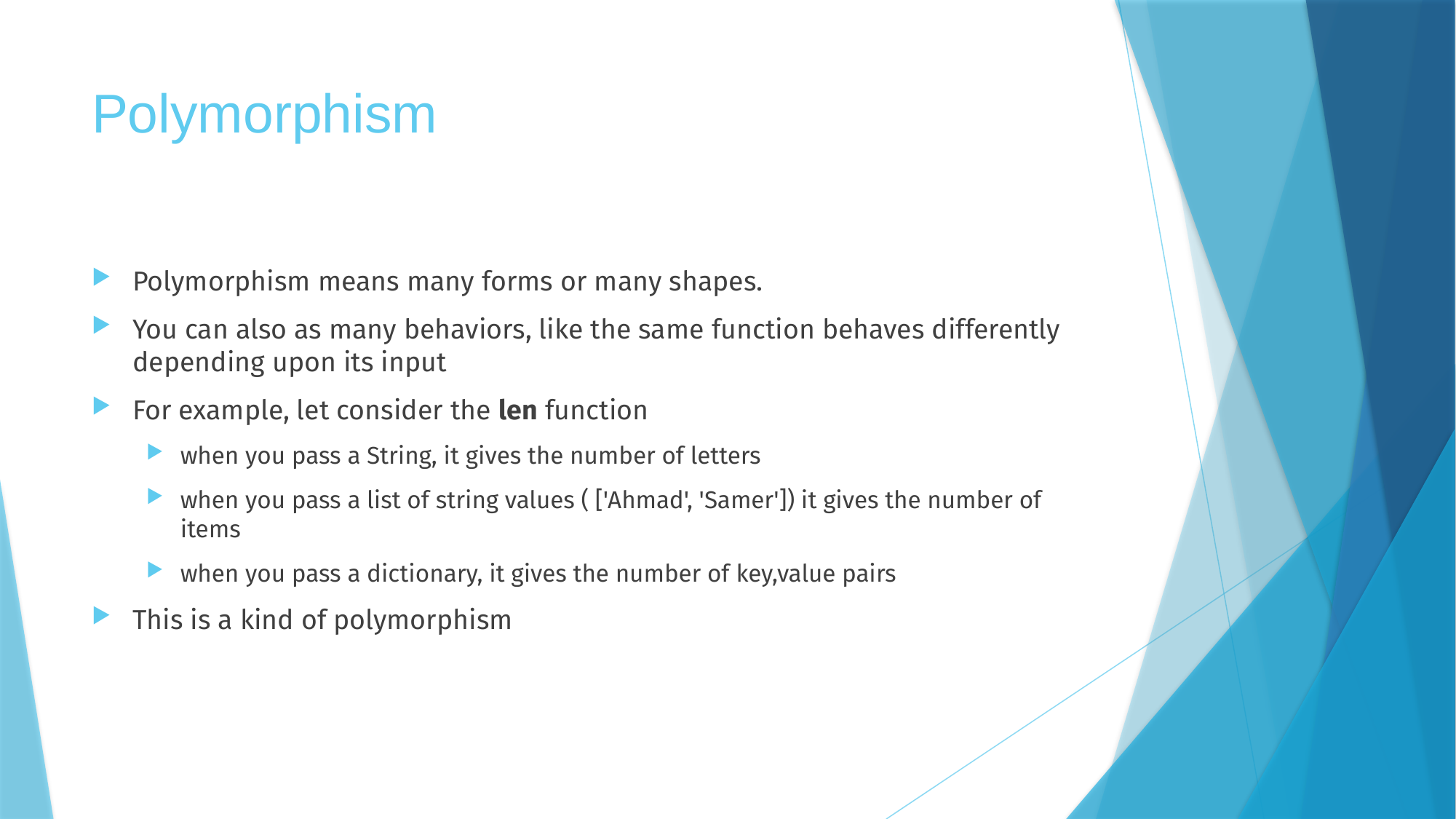

# Polymorphism
Polymorphism means many forms or many shapes.
You can also as many behaviors, like the same function behaves differently depending upon its input
For example, let consider the len function
when you pass a String, it gives the number of letters
when you pass a list of string values ( ['Ahmad', 'Samer']) it gives the number of items
when you pass a dictionary, it gives the number of key,value pairs
This is a kind of polymorphism